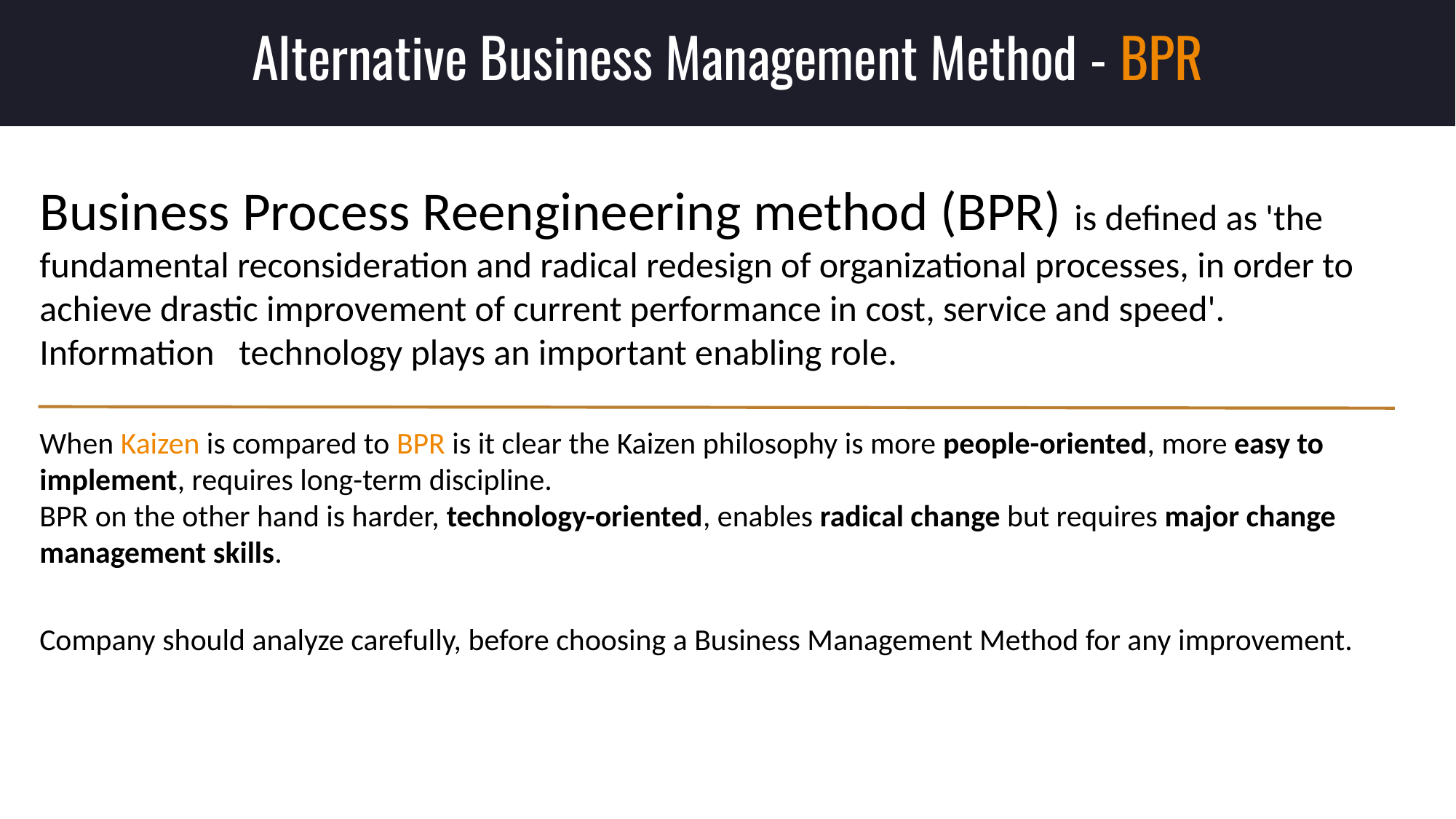

# Alternative Business Management Method - BPR
Business Process Reengineering method (BPR) is defined as 'the fundamental reconsideration and radical redesign of organizational processes, in order to achieve drastic improvement of current performance in cost, service and speed'. Information   technology plays an important enabling role.

When Kaizen is compared to BPR is it clear the Kaizen philosophy is more people-oriented, more easy to implement, requires long-term discipline.
BPR on the other hand is harder, technology-oriented, enables radical change but requires major change management skills.

Company should analyze carefully, before choosing a Business Management Method for any improvement.